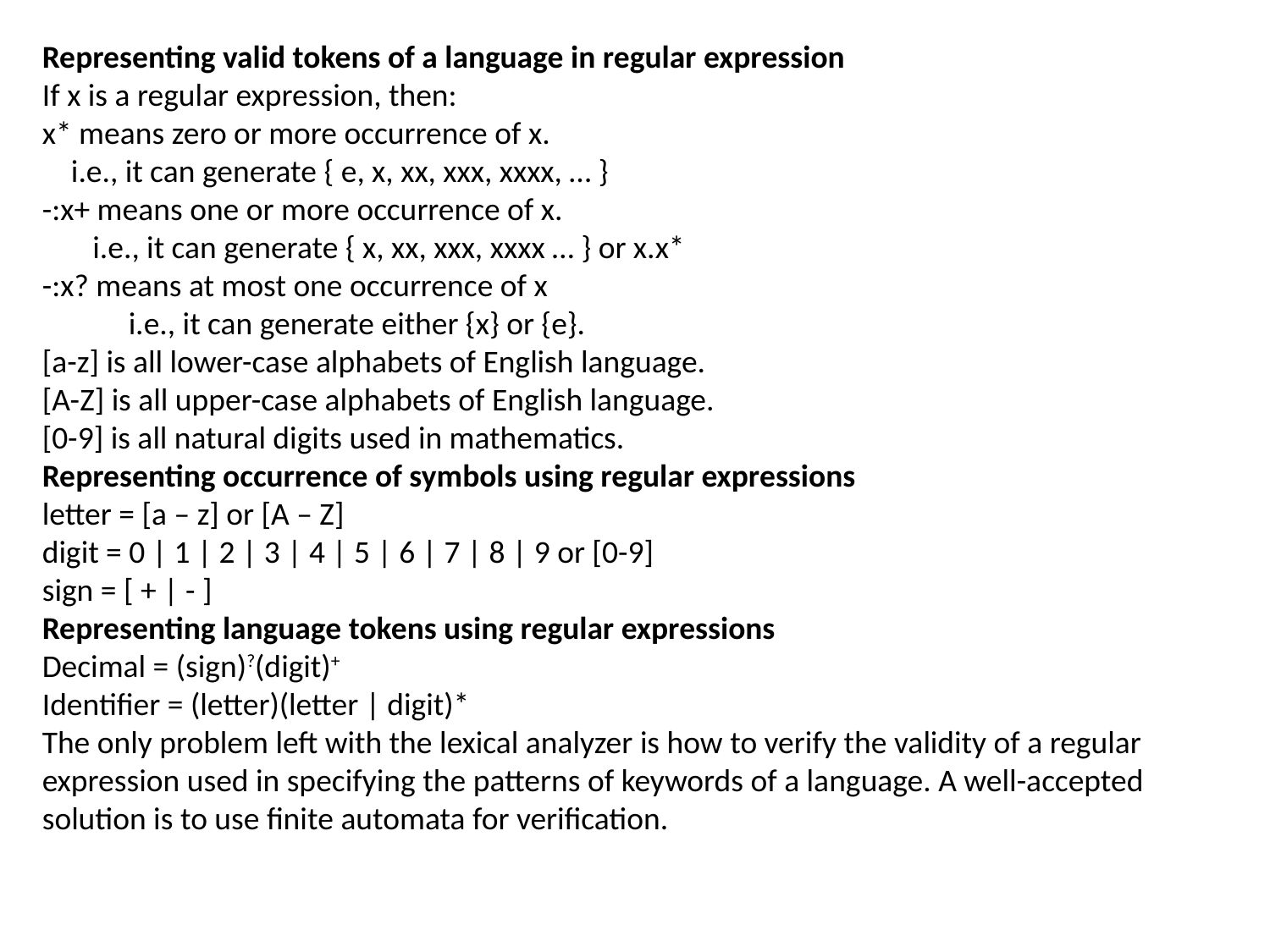

Representing valid tokens of a language in regular expression
If x is a regular expression, then:
x* means zero or more occurrence of x.
    i.e., it can generate { e, x, xx, xxx, xxxx, … }
-:x+ means one or more occurrence of x.
       i.e., it can generate { x, xx, xxx, xxxx … } or x.x*
-:x? means at most one occurrence of x
            i.e., it can generate either {x} or {e}.
[a-z] is all lower-case alphabets of English language.
[A-Z] is all upper-case alphabets of English language.
[0-9] is all natural digits used in mathematics.
Representing occurrence of symbols using regular expressions
letter = [a – z] or [A – Z]
digit = 0 | 1 | 2 | 3 | 4 | 5 | 6 | 7 | 8 | 9 or [0-9]
sign = [ + | - ]
Representing language tokens using regular expressions
Decimal = (sign)?(digit)+
Identifier = (letter)(letter | digit)*
The only problem left with the lexical analyzer is how to verify the validity of a regular expression used in specifying the patterns of keywords of a language. A well-accepted solution is to use finite automata for verification.